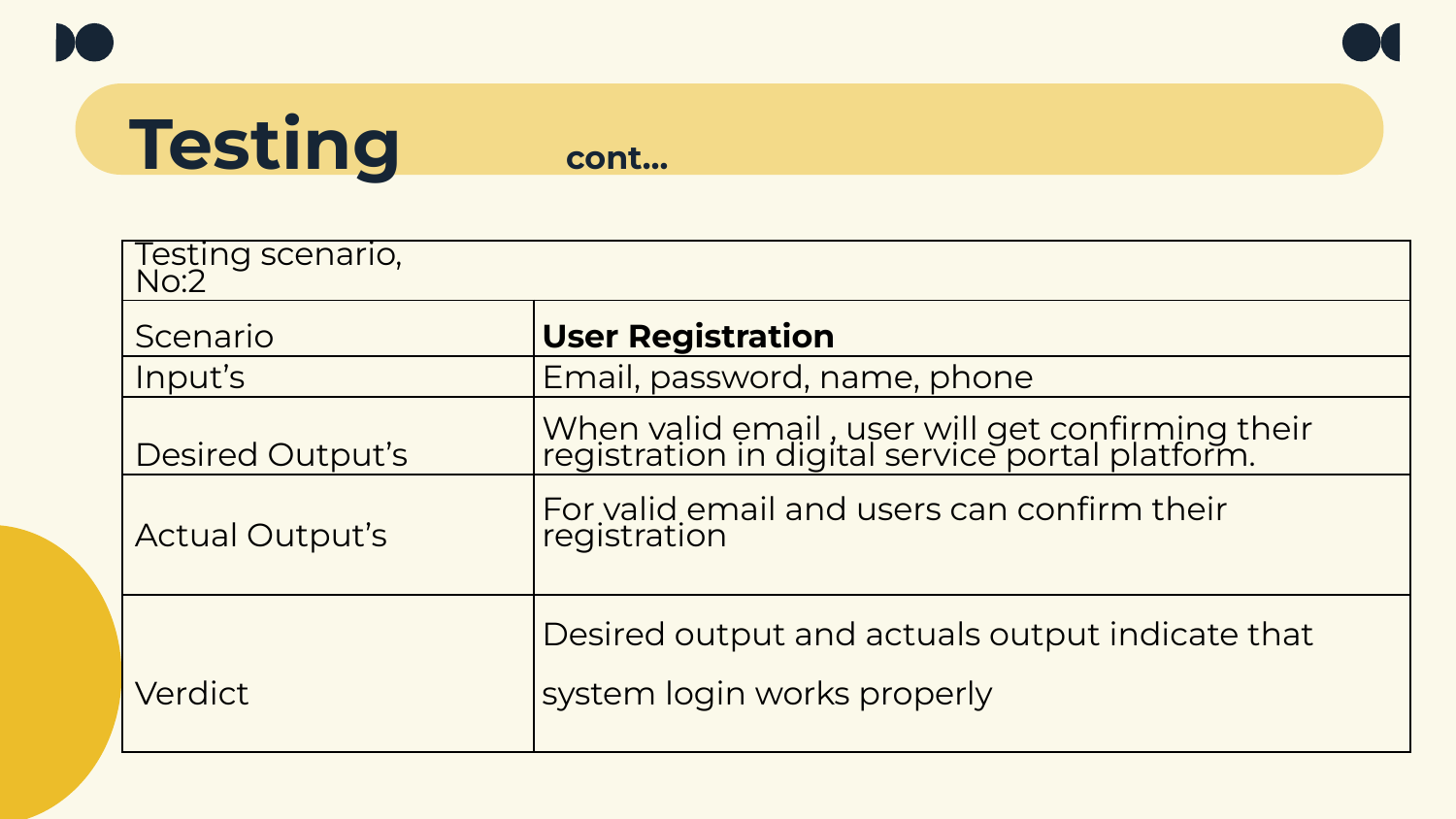

# Testing		cont…
|  |  |  |
| --- | --- | --- |
| Testing scenario, No:2 |  |  |
| Scenario |  | User Registration |
| Input’s |  | Email, password, name, phone |
| Desired Output’s |  | When valid email , user will get confirming their registration in digital service portal platform. |
| Actual Output’s |  | For valid email and users can confirm their registration |
|  |  |  |
| Verdict |  | Desired output and actuals output indicate that system login works properly |
|  |  |  |